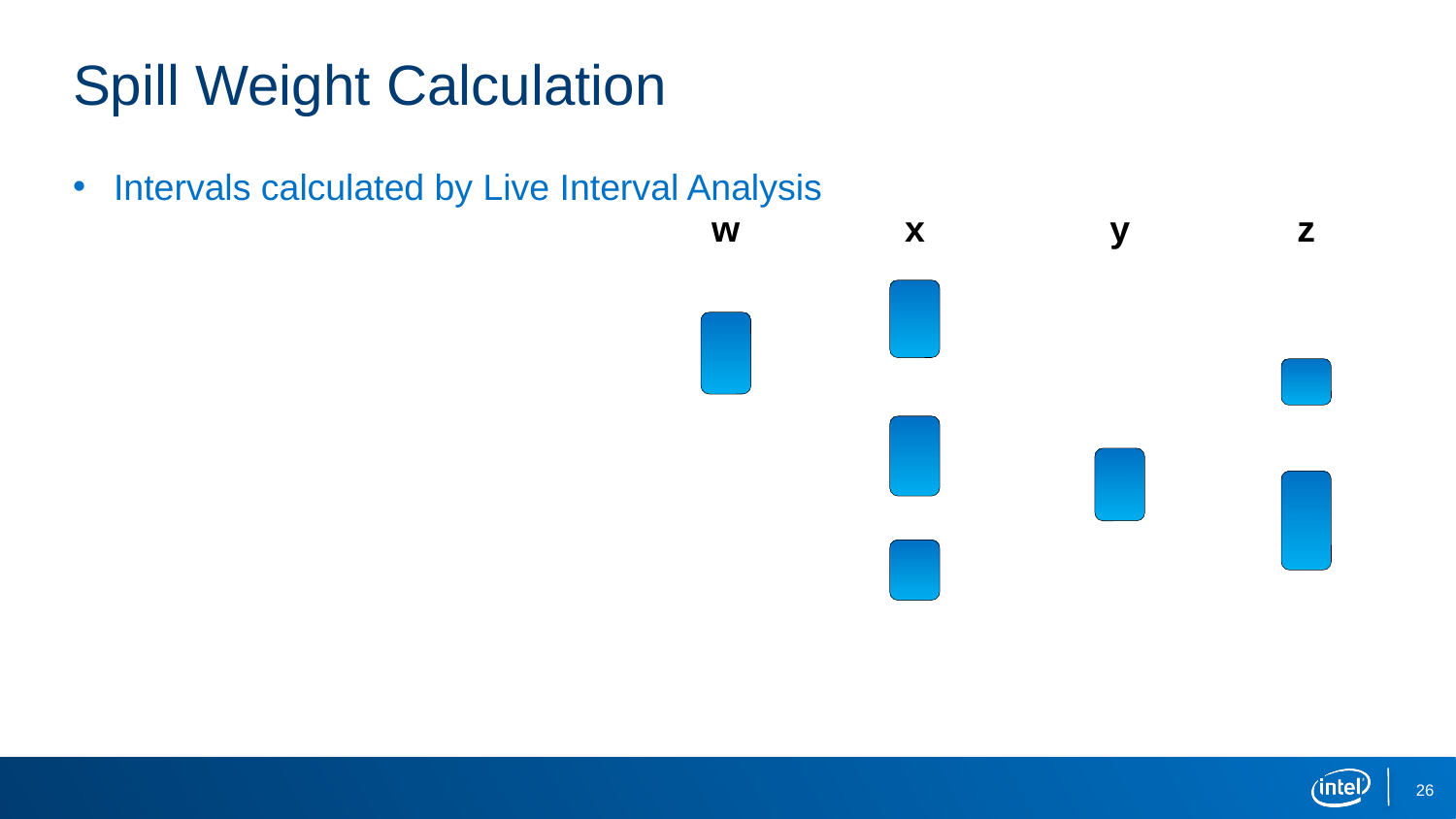

# Spill Weight Calculation
Intervals calculated by Live Interval Analysis

y
z
w
x

26